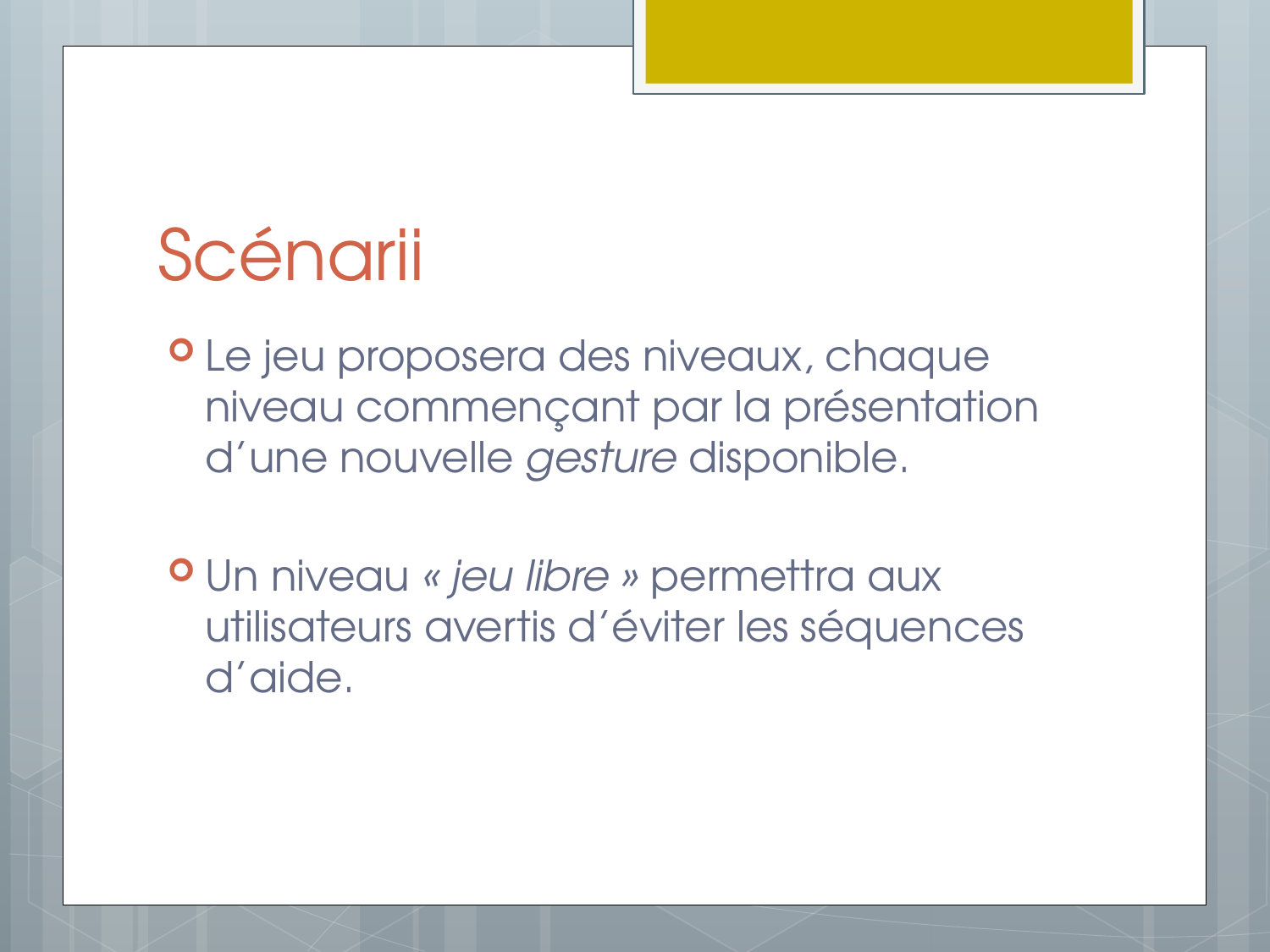

# Scénarii
Le jeu proposera des niveaux, chaque niveau commençant par la présentation d’une nouvelle gesture disponible.

Un niveau « jeu libre » permettra aux utilisateurs avertis d’éviter les séquences d’aide.